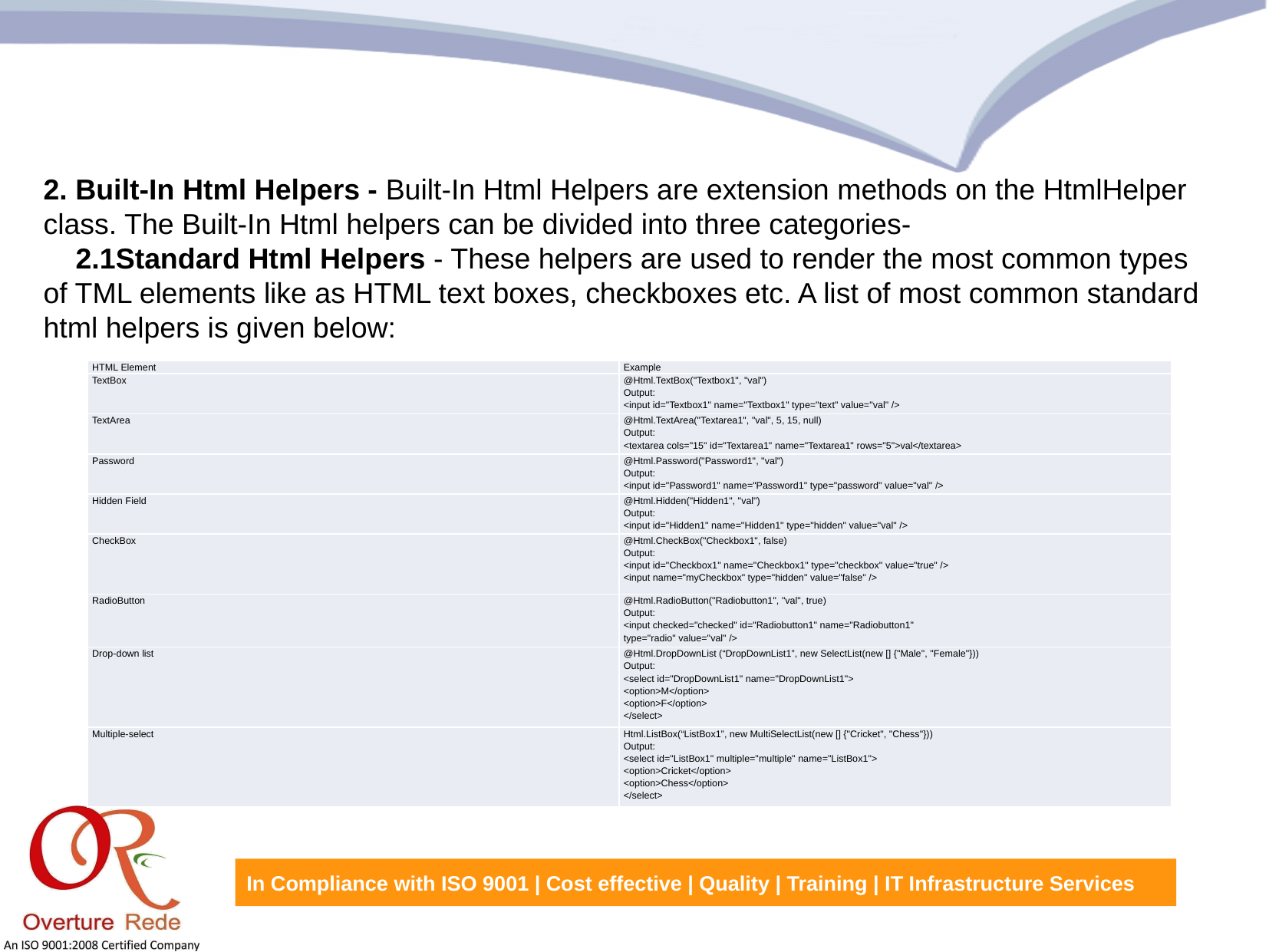

2. Built-In Html Helpers - Built-In Html Helpers are extension methods on the HtmlHelper class. The Built-In Html helpers can be divided into three categories-
    2.1Standard Html Helpers - These helpers are used to render the most common types of TML elements like as HTML text boxes, checkboxes etc. A list of most common standard html helpers is given below:
| HTML Element | Example |
| --- | --- |
| TextBox | @Html.TextBox("Textbox1", "val") Output: <input id="Textbox1" name="Textbox1" type="text" value="val" /> |
| TextArea | @Html.TextArea("Textarea1", "val", 5, 15, null) Output: <textarea cols="15" id="Textarea1" name="Textarea1" rows="5">val</textarea> |
| Password | @Html.Password("Password1", "val") Output: <input id="Password1" name="Password1" type="password" value="val" /> |
| Hidden Field | @Html.Hidden("Hidden1", "val") Output: <input id="Hidden1" name="Hidden1" type="hidden" value="val" /> |
| CheckBox | @Html.CheckBox("Checkbox1", false) Output: <input id="Checkbox1" name="Checkbox1" type="checkbox" value="true" /> <input name="myCheckbox" type="hidden" value="false" /> |
| RadioButton | @Html.RadioButton("Radiobutton1", "val", true) Output: <input checked="checked" id="Radiobutton1" name="Radiobutton1" type="radio" value="val" /> |
| Drop-down list | @Html.DropDownList (“DropDownList1”, new SelectList(new [] {"Male", "Female"})) Output: <select id="DropDownList1" name="DropDownList1"> <option>M</option> <option>F</option> </select> |
| Multiple-select | Html.ListBox(“ListBox1”, new MultiSelectList(new [] {"Cricket", "Chess"})) Output: <select id="ListBox1" multiple="multiple" name="ListBox1"> <option>Cricket</option> <option>Chess</option> </select> |